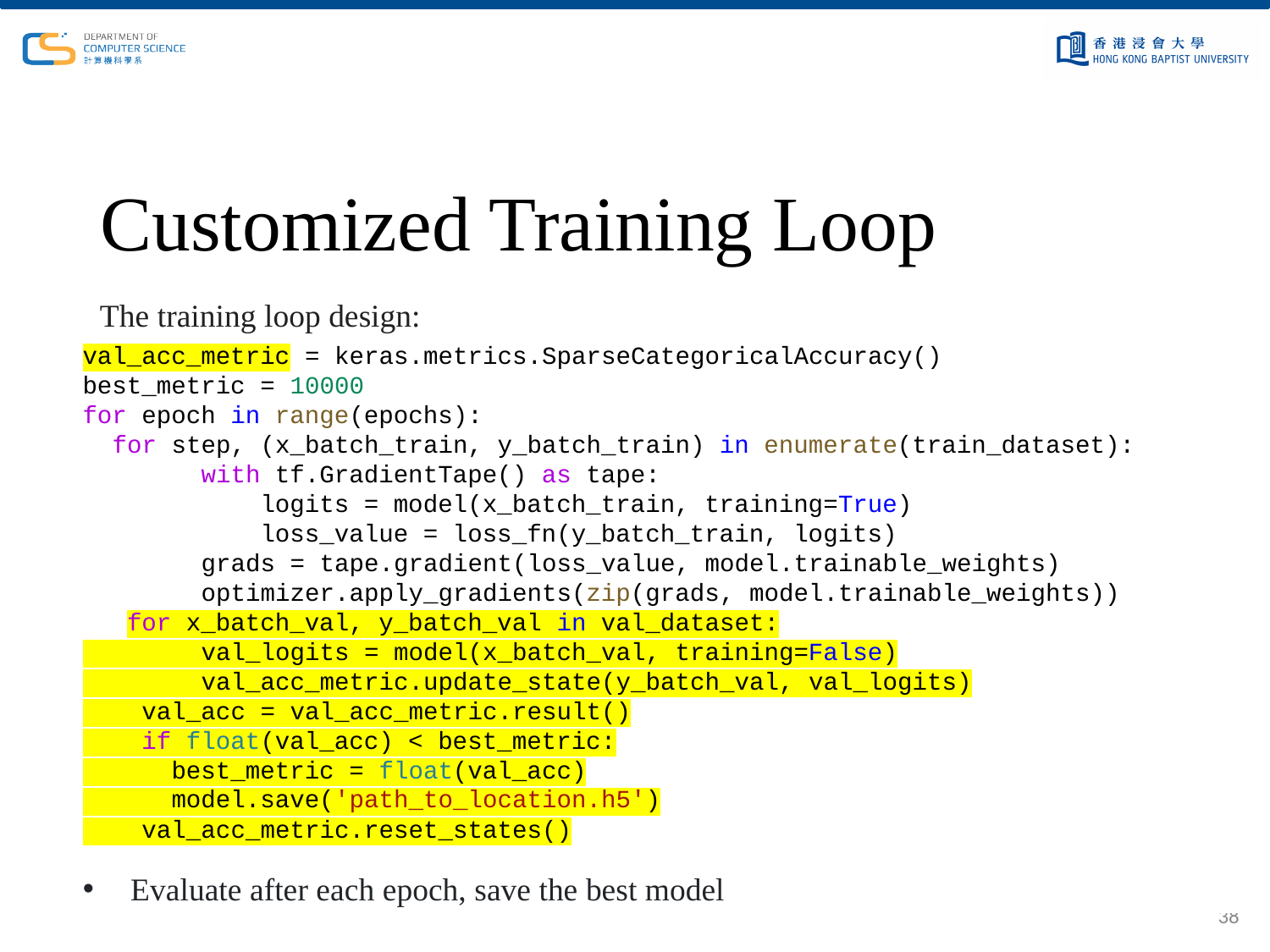

# Customized Training Loop
The training loop design:

val_acc_metric = keras.metrics.SparseCategoricalAccuracy()
best_metric = 10000
for epoch in range(epochs):
  for step, (x_batch_train, y_batch_train) in enumerate(train_dataset):
        with tf.GradientTape() as tape:
            logits = model(x_batch_train, training=True)
            loss_value = loss_fn(y_batch_train, logits)
        grads = tape.gradient(loss_value, model.trainable_weights)
        optimizer.apply_gradients(zip(grads, model.trainable_weights))
   for x_batch_val, y_batch_val in val_dataset:
        val_logits = model(x_batch_val, training=False)
        val_acc_metric.update_state(y_batch_val, val_logits)
    val_acc = val_acc_metric.result()
    if float(val_acc) < best_metric:
      best_metric = float(val_acc)
      model.save('path_to_location.h5')
    val_acc_metric.reset_states()

Evaluate after each epoch, save the best model
38